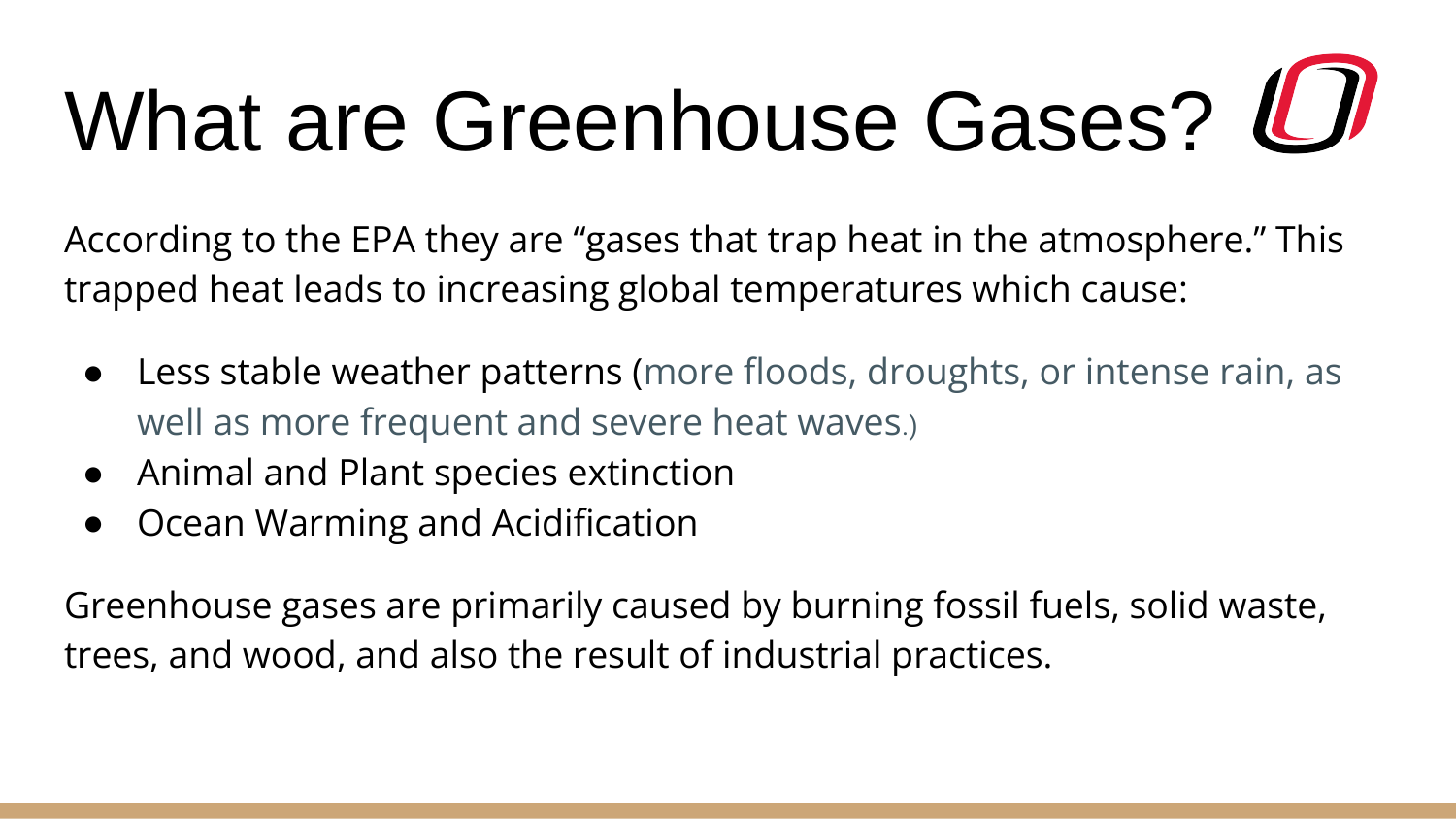

# What are Greenhouse Gases?
According to the EPA they are “gases that trap heat in the atmosphere.” This trapped heat leads to increasing global temperatures which cause:
Less stable weather patterns (more floods, droughts, or intense rain, as well as more frequent and severe heat waves.)
Animal and Plant species extinction
Ocean Warming and Acidification
Greenhouse gases are primarily caused by burning fossil fuels, solid waste, trees, and wood, and also the result of industrial practices.